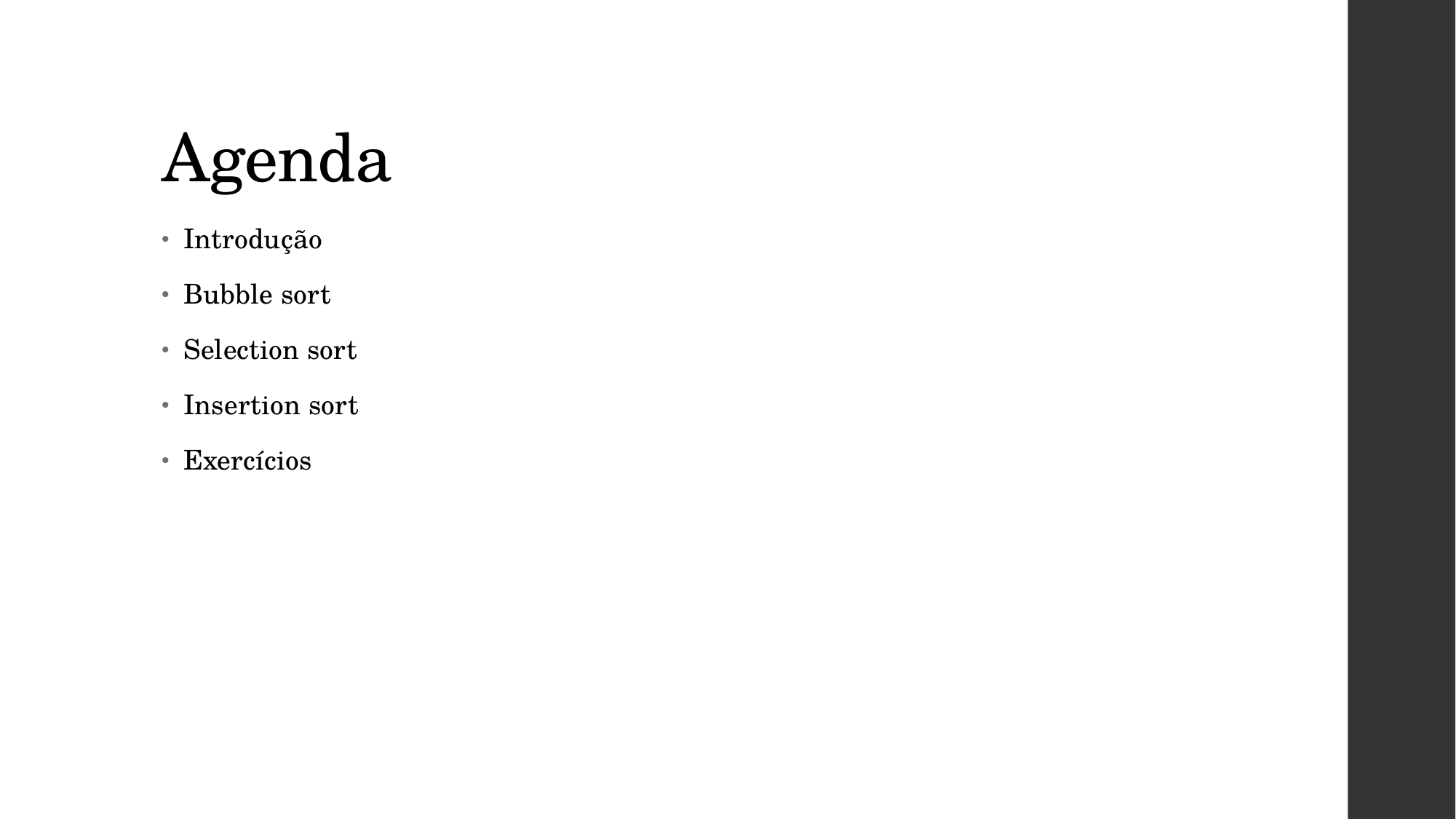

# Agenda
Introdução
Bubble sort
Selection sort
Insertion sort
Exercícios